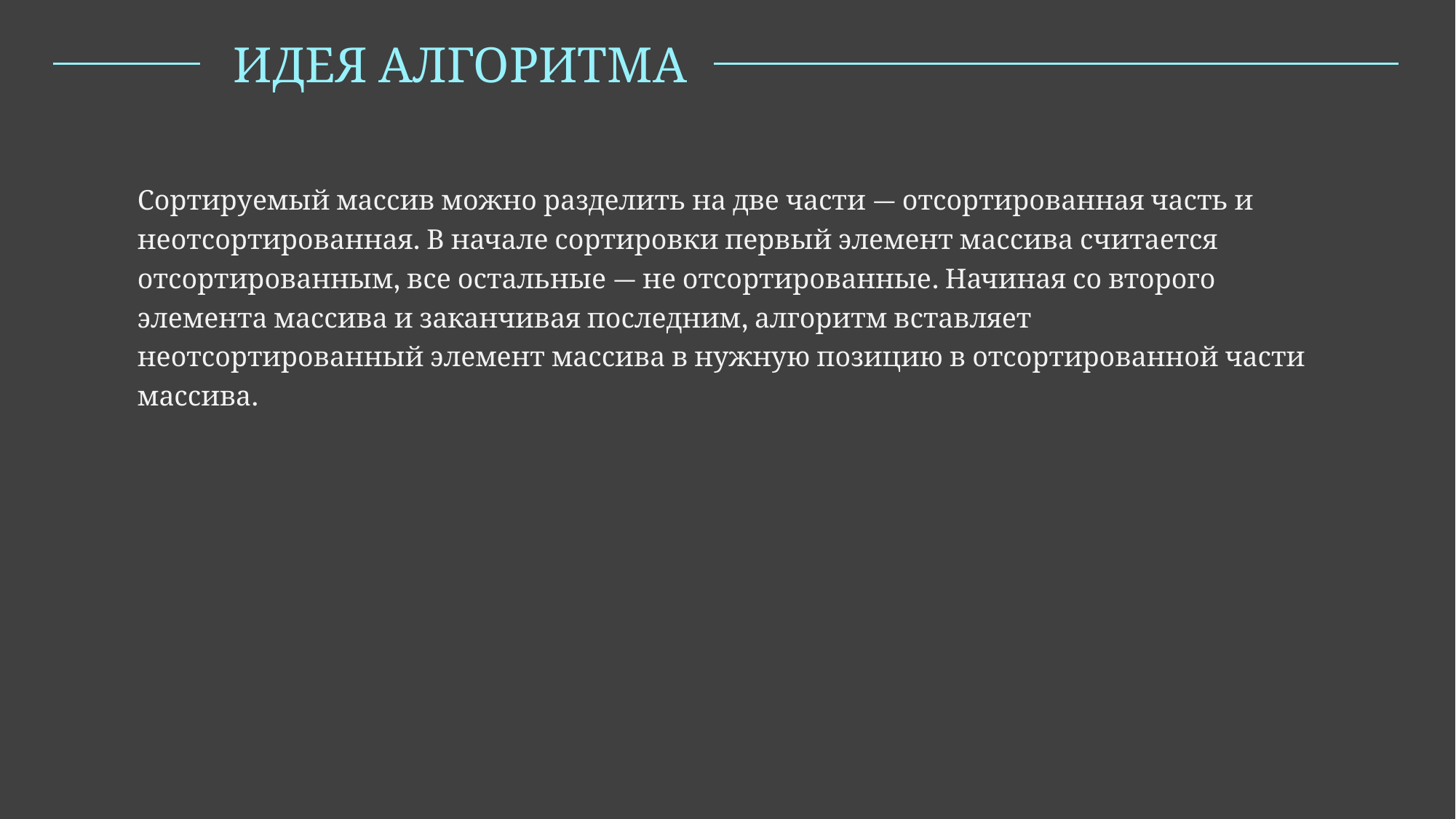

ИДЕЯ АЛГОРИТМА
Сортируемый массив можно разделить на две части — отсортированная часть и неотсортированная. В начале сортировки первый элемент массива считается отсортированным, все остальные — не отсортированные. Начиная со второго элемента массива и заканчивая последним, алгоритм вставляет неотсортированный элемент массива в нужную позицию в отсортированной части массива.